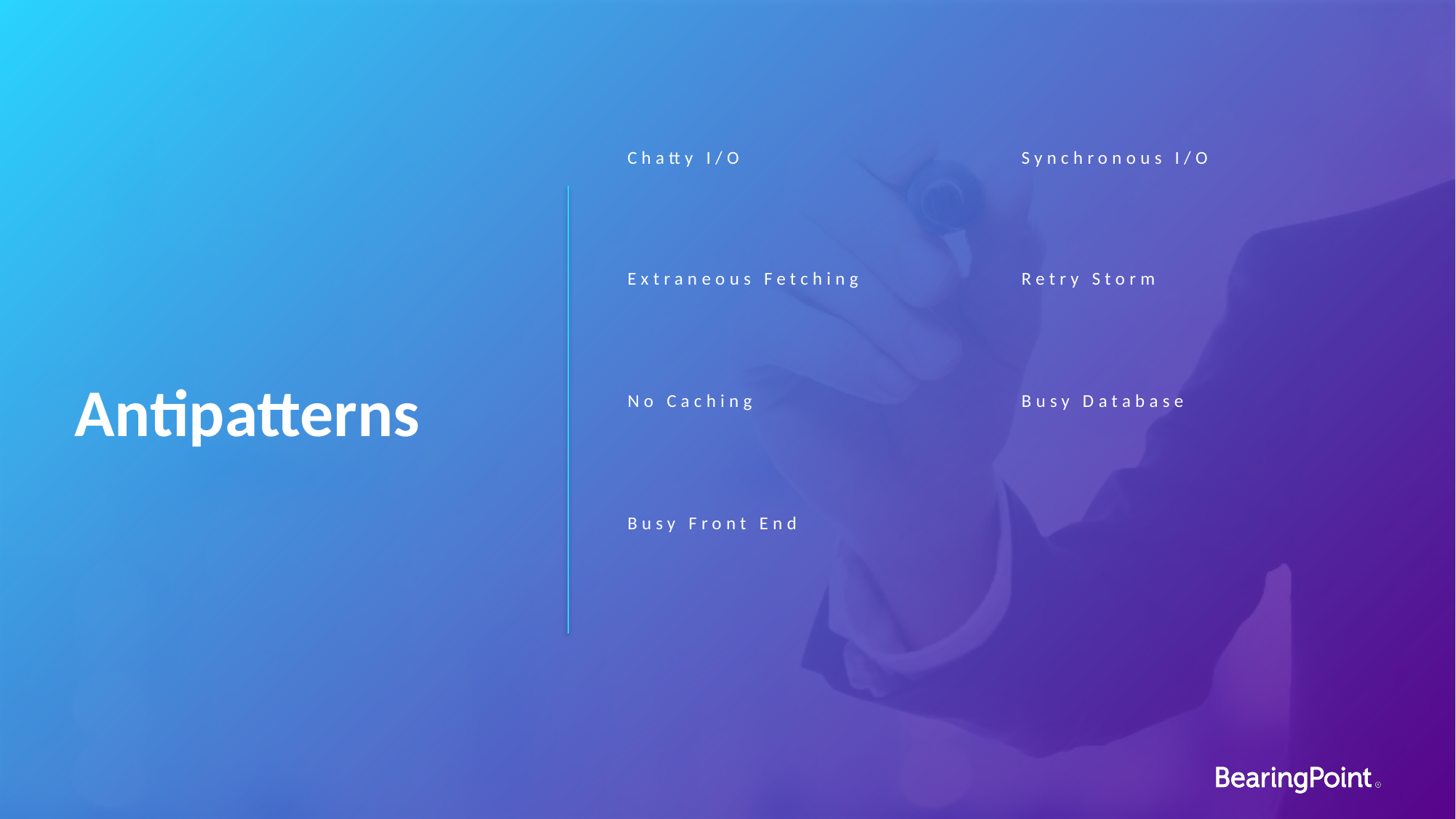

Chatty I/O
Synchronous I/O
Retry Storm
Extraneous Fetching
Antipatterns
No Caching
Busy Database
Busy Front End